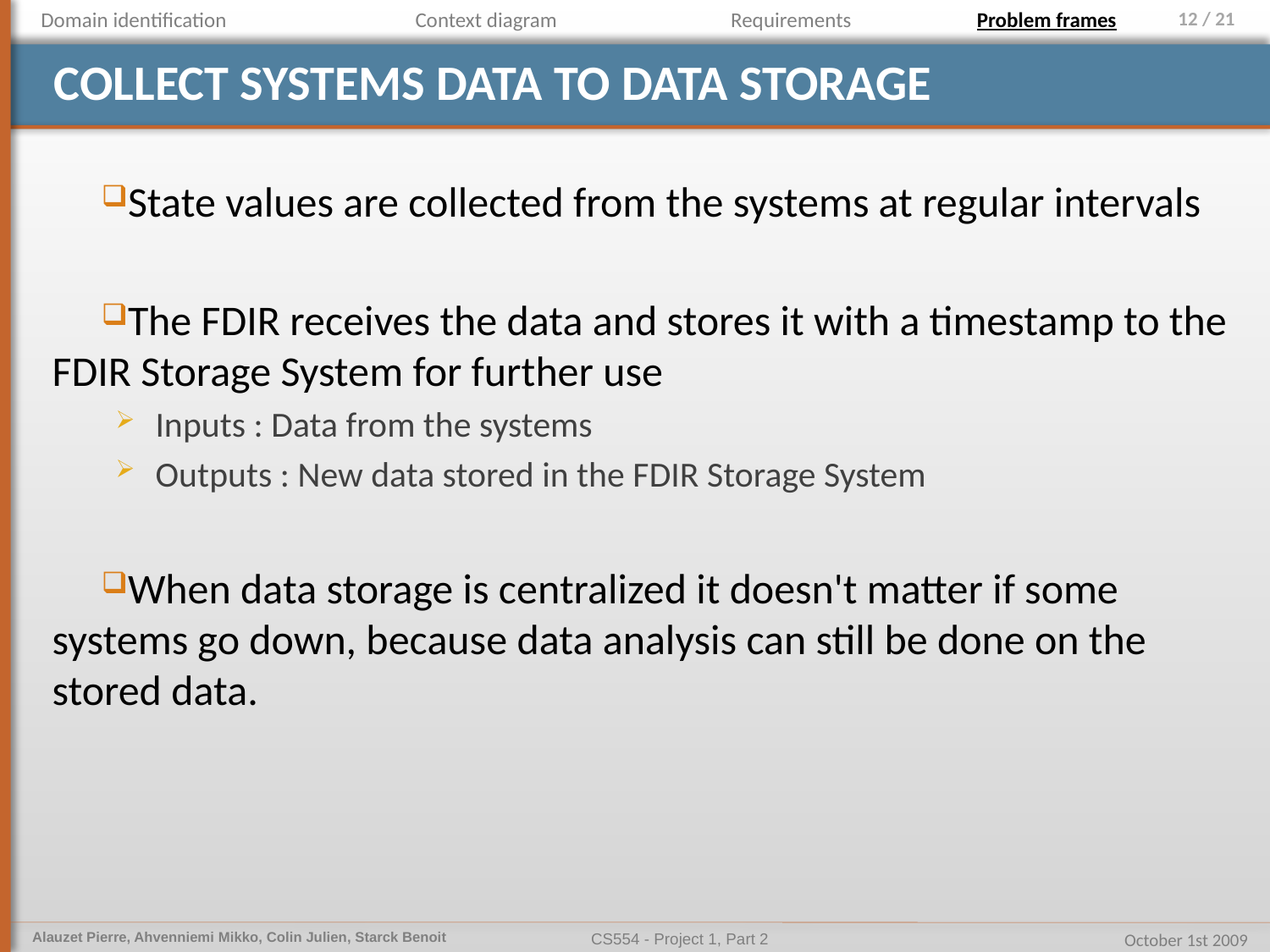

Domain identification
Context diagram
Requirements
Problem frames
# Collect systems data to data storage
State values are collected from the systems at regular intervals

The FDIR receives the data and stores it with a timestamp to the FDIR Storage System for further use
Inputs : Data from the systems
Outputs : New data stored in the FDIR Storage System

When data storage is centralized it doesn't matter if some systems go down, because data analysis can still be done on the stored data.